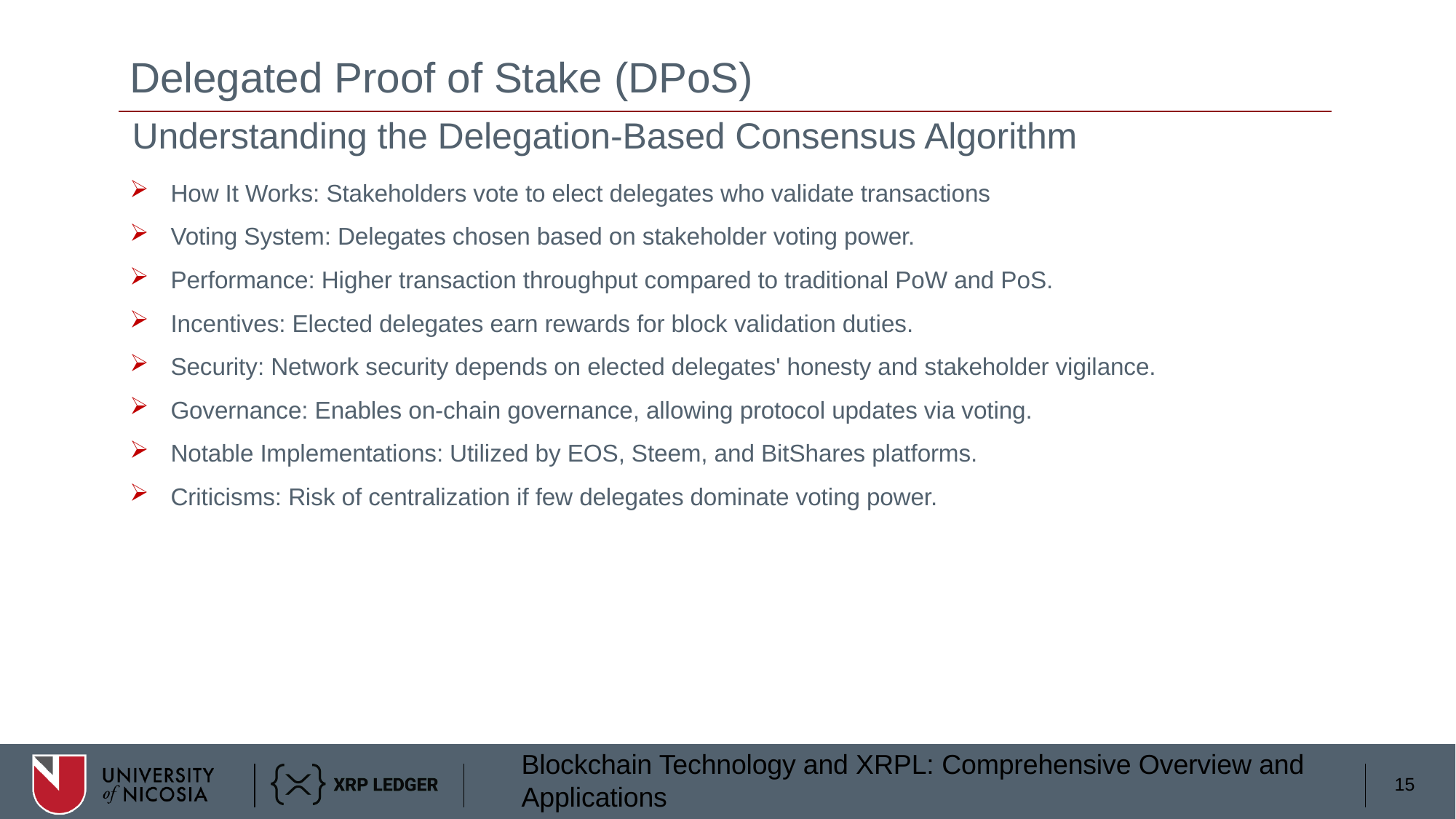

# Delegated Proof of Stake (DPoS)
Understanding the Delegation-Based Consensus Algorithm
How It Works: Stakeholders vote to elect delegates who validate transactions
Voting System: Delegates chosen based on stakeholder voting power.
Performance: Higher transaction throughput compared to traditional PoW and PoS.
Incentives: Elected delegates earn rewards for block validation duties.
Security: Network security depends on elected delegates' honesty and stakeholder vigilance.
Governance: Enables on-chain governance, allowing protocol updates via voting.
Notable Implementations: Utilized by EOS, Steem, and BitShares platforms.
Criticisms: Risk of centralization if few delegates dominate voting power.
15